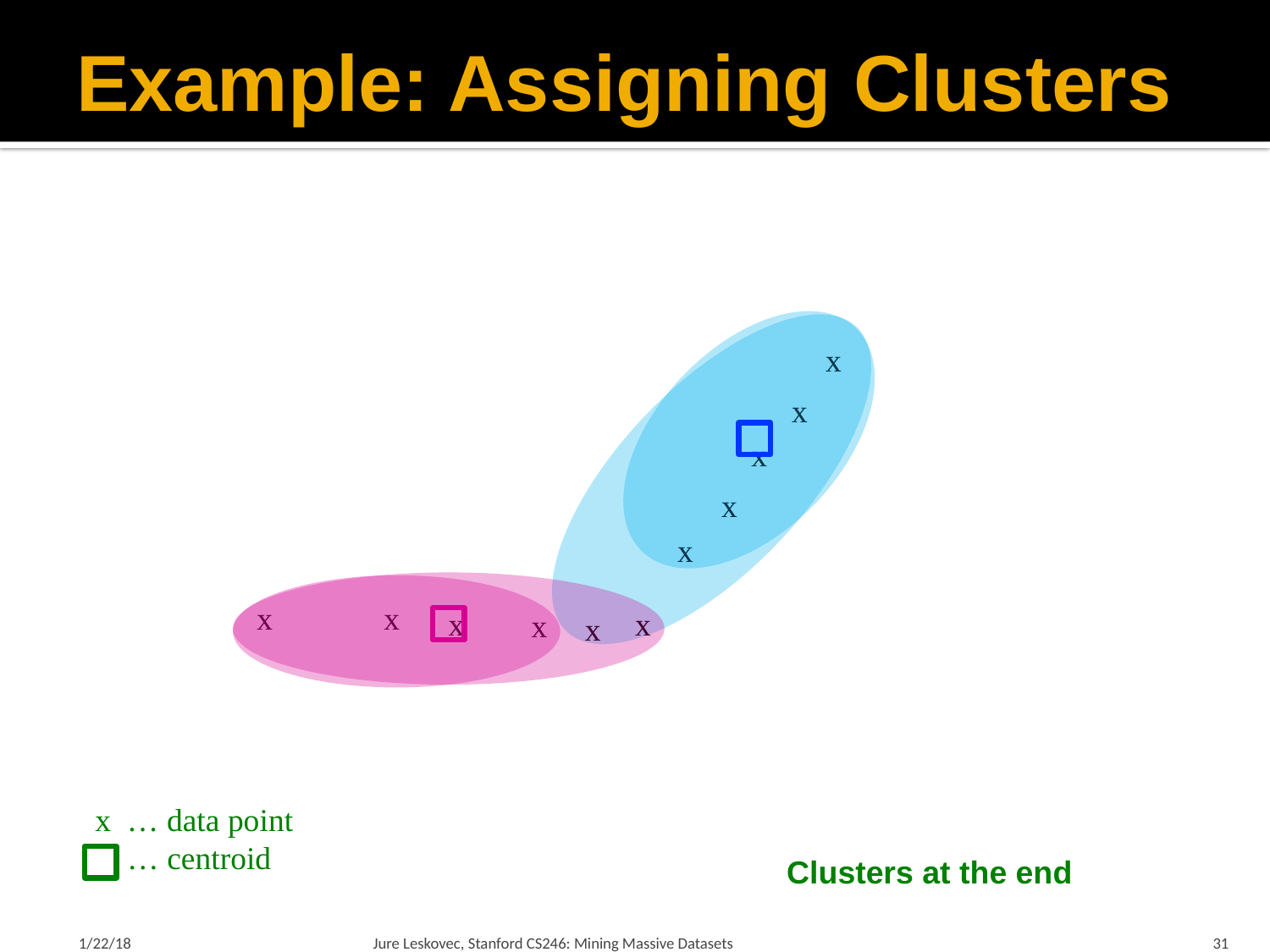

# Example: Assigning Clusters

x
x

x
x
x

x
x
x
x
x
x

x  … data point
    … centroid

Clusters at the end
1/22/18
Jure Leskovec, Stanford CS246: Mining Massive Datasets
31